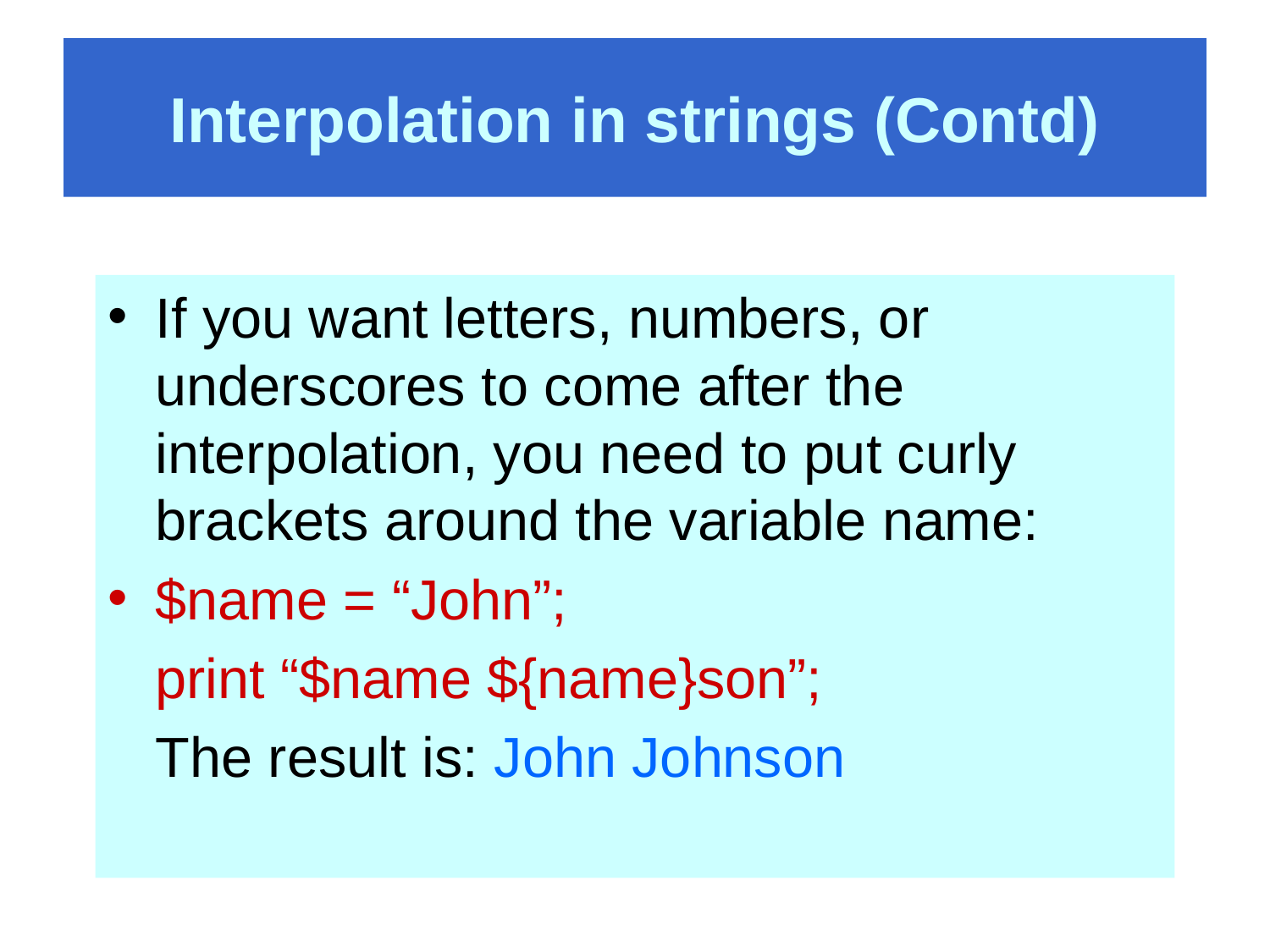

# Interpolation in strings (Contd)
If you want letters, numbers, or underscores to come after the interpolation, you need to put curly brackets around the variable name:
$name = “John”;
	print “$name ${name}son”;
	The result is: John Johnson